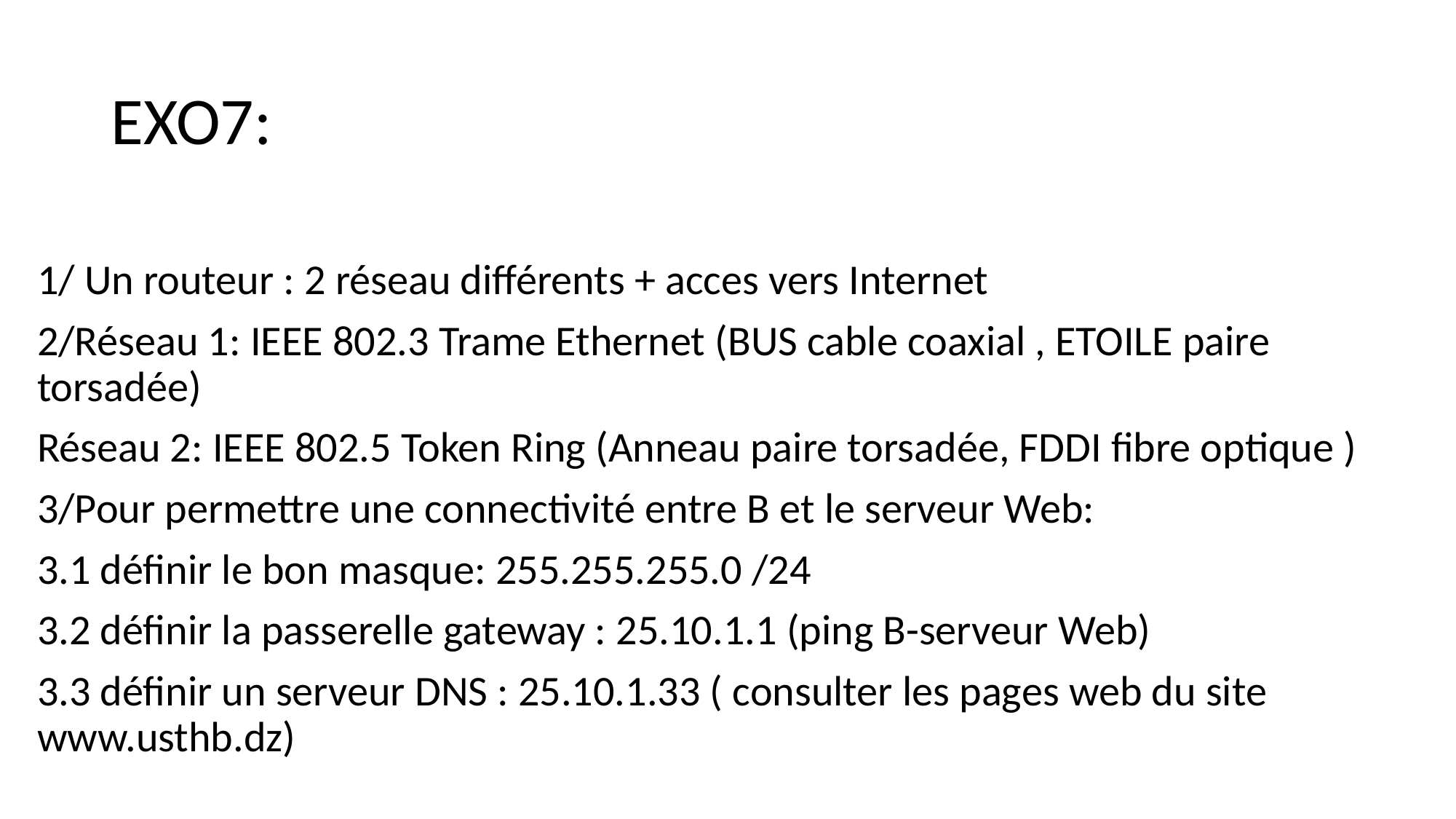

# EXO7:
1/ Un routeur : 2 réseau différents + acces vers Internet
2/Réseau 1: IEEE 802.3 Trame Ethernet (BUS cable coaxial , ETOILE paire torsadée)
Réseau 2: IEEE 802.5 Token Ring (Anneau paire torsadée, FDDI fibre optique )
3/Pour permettre une connectivité entre B et le serveur Web:
3.1 définir le bon masque: 255.255.255.0 /24
3.2 définir la passerelle gateway : 25.10.1.1 (ping B-serveur Web)
3.3 définir un serveur DNS : 25.10.1.33 ( consulter les pages web du site www.usthb.dz)